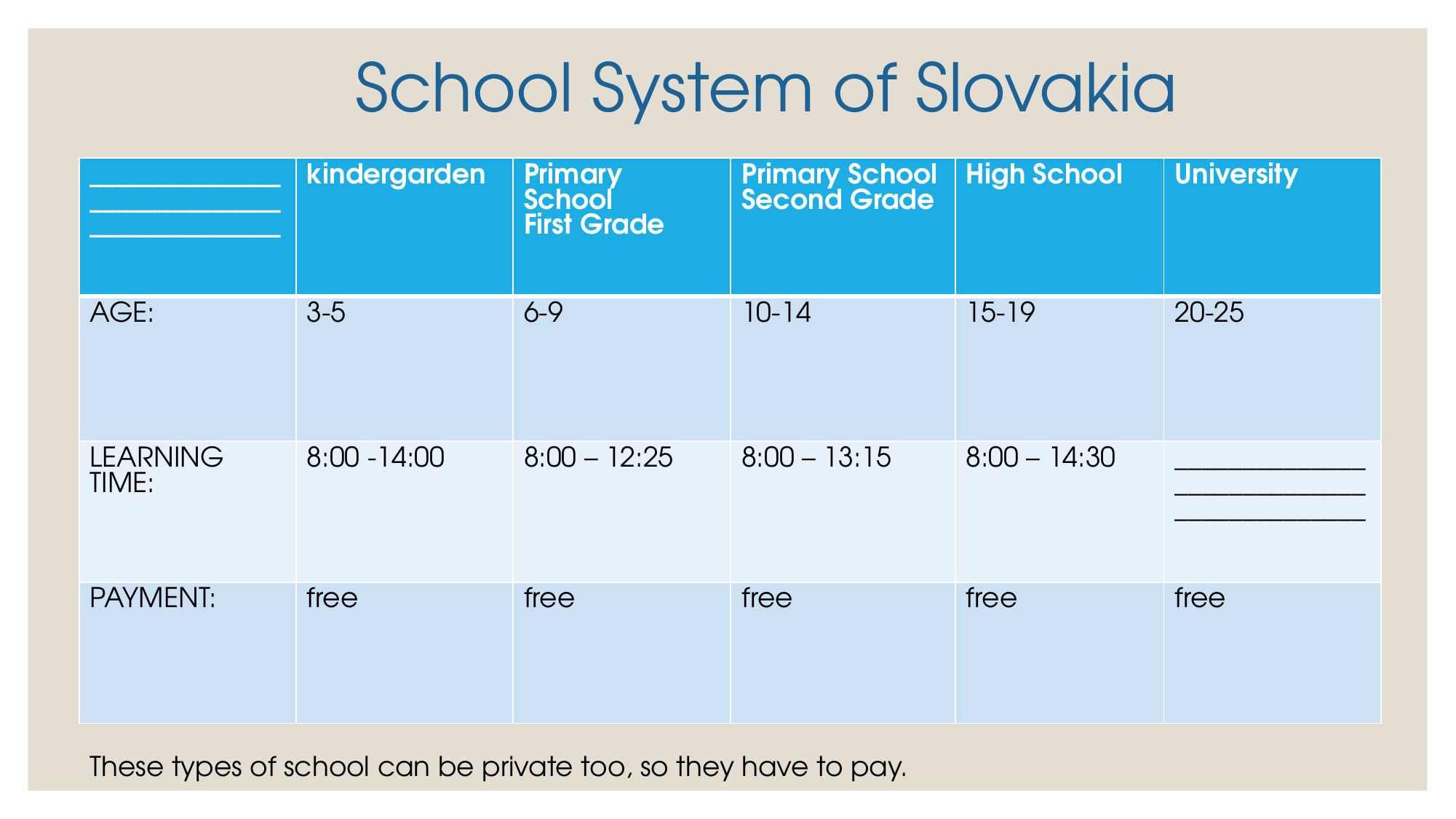

School System of Slovakia
| \_\_\_\_\_\_\_\_\_\_\_\_\_\_\_\_\_\_\_\_\_\_\_\_\_\_\_\_\_\_\_\_\_\_\_\_\_\_\_\_\_\_ | kindergarden | Primary School First Grade | Primary School Second Grade | High School | University |
| --- | --- | --- | --- | --- | --- |
| AGE: | 3-5 | 6-9 | 10-14 | 15-19 | 20-25 |
| LEARNING TIME: | 8:00 -14:00 | 8:00 – 12:25 | 8:00 – 13:15 | 8:00 – 14:30 | \_\_\_\_\_\_\_\_\_\_\_\_\_\_\_\_\_\_\_\_\_\_\_\_\_\_\_\_\_\_\_\_\_\_\_\_\_\_\_\_\_\_ |
| PAYMENT: | free | free | free | free | free |
These types of school can be private too, so they have to pay.